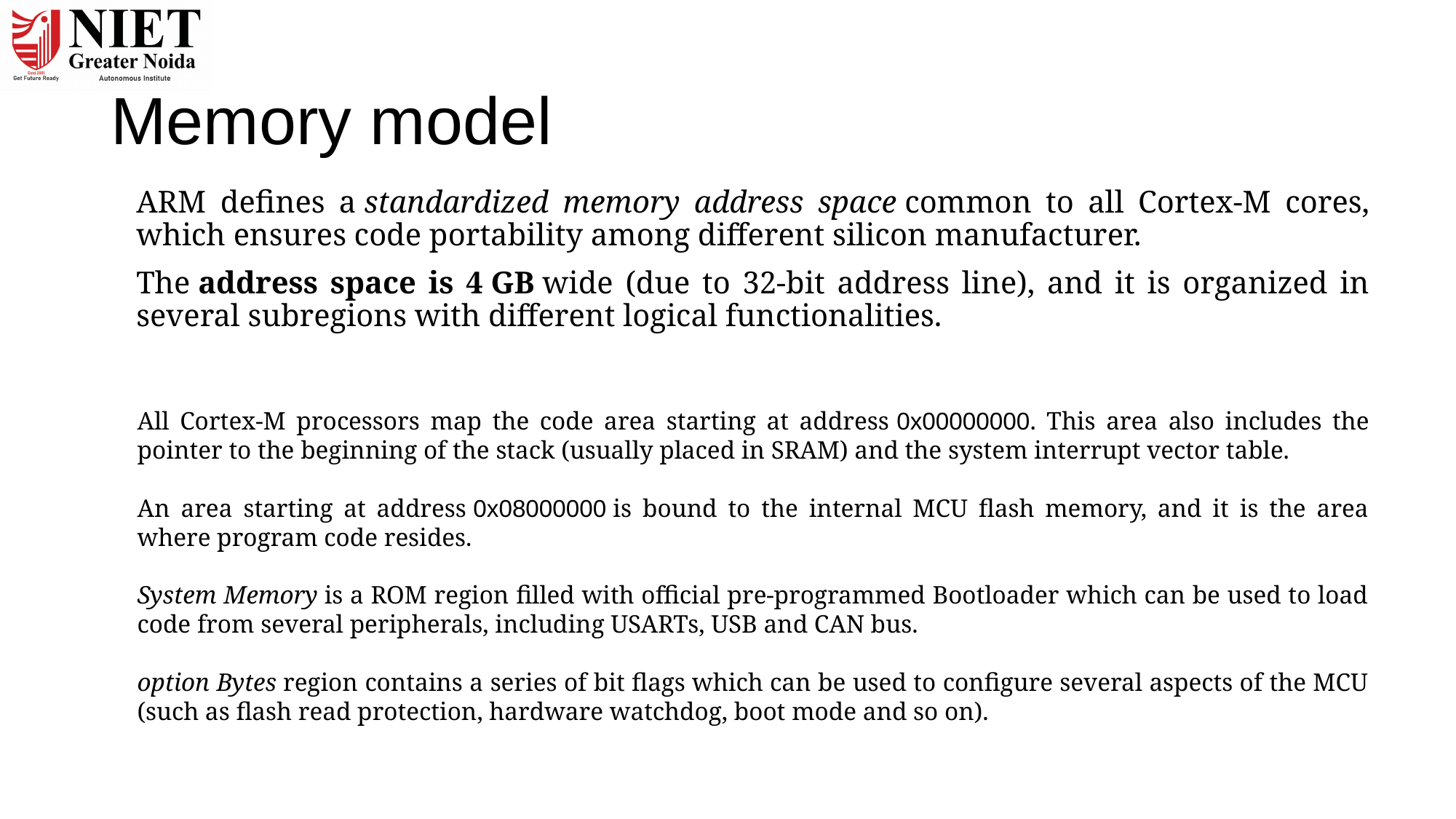

# Memory model
ARM defines a standardized memory address space common to all Cortex-M cores, which ensures code portability among different silicon manufacturer.
The address space is 4 GB wide (due to 32-bit address line), and it is organized in several subregions with different logical functionalities.

All Cortex-M processors map the code area starting at address 0x00000000. This area also includes the pointer to the beginning of the stack (usually placed in SRAM) and the system interrupt vector table.

An area starting at address 0x08000000 is bound to the internal MCU flash memory, and it is the area where program code resides.

System Memory is a ROM region filled with official pre-programmed Bootloader which can be used to load code from several peripherals, including USARTs, USB and CAN bus.

option Bytes region contains a series of bit flags which can be used to configure several aspects of the MCU (such as flash read protection, hardware watchdog, boot mode and so on).